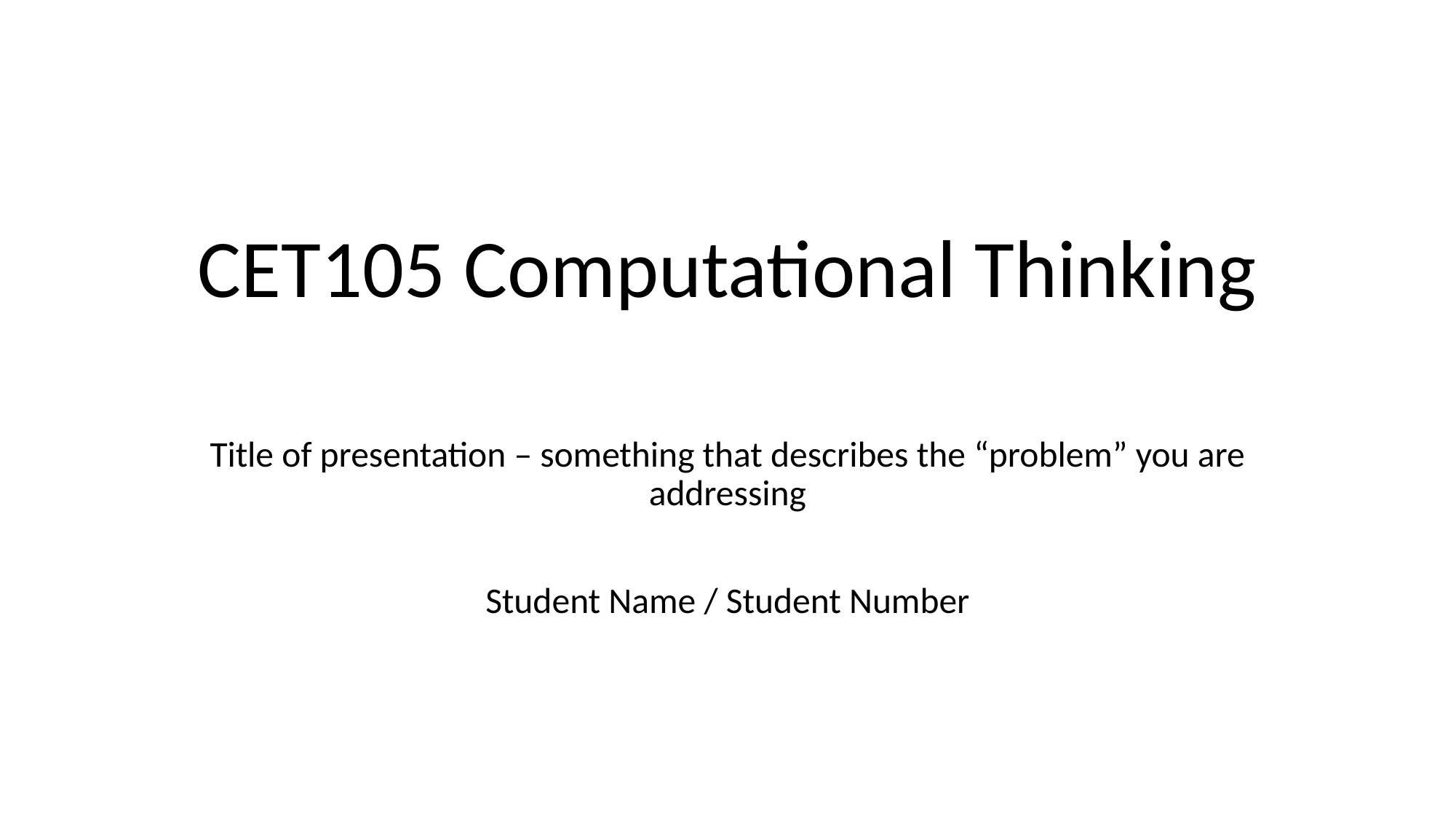

# CET105 Computational Thinking
Title of presentation – something that describes the “problem” you are addressing

Student Name / Student Number